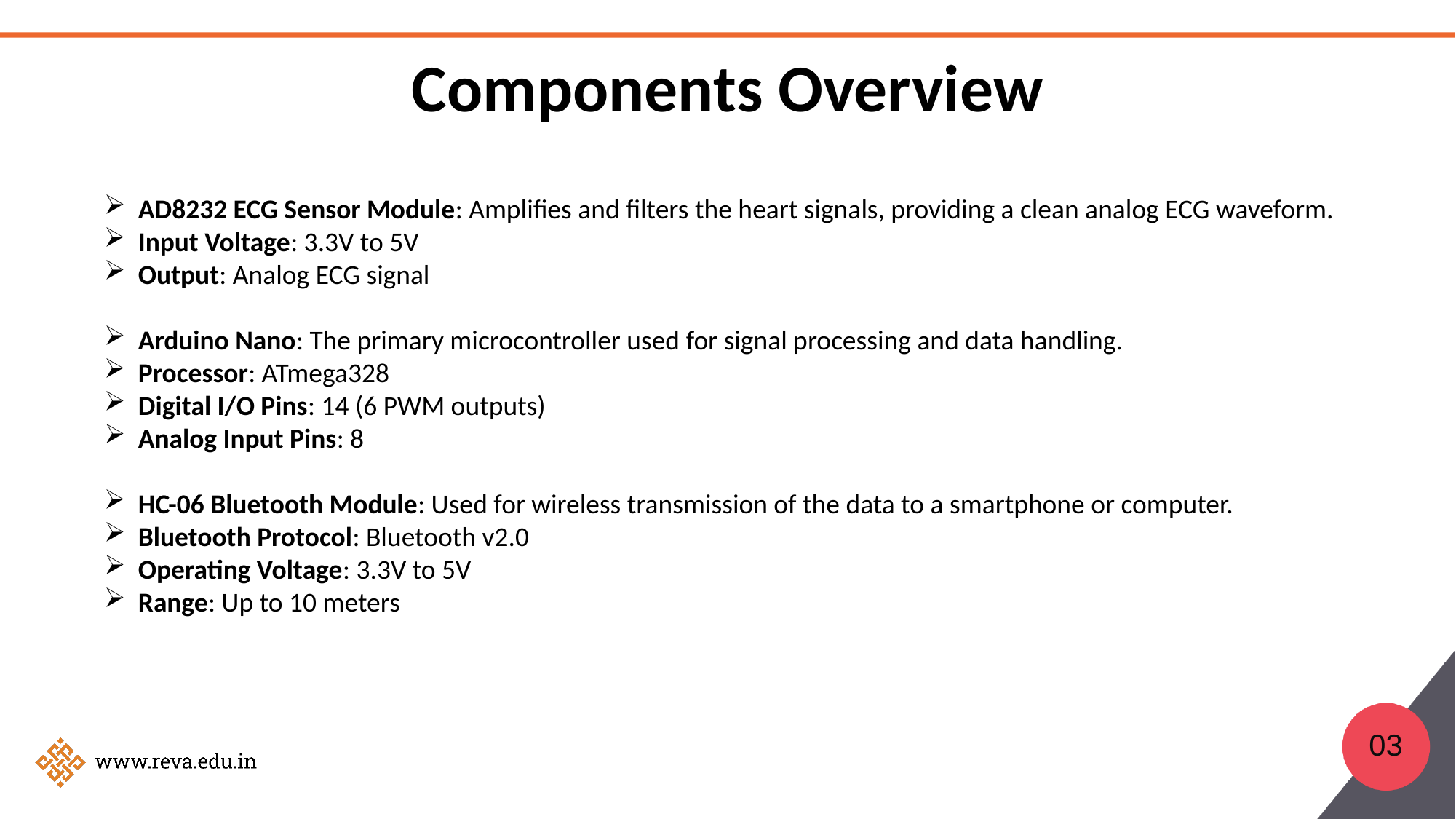

# Components Overview
AD8232 ECG Sensor Module: Amplifies and filters the heart signals, providing a clean analog ECG waveform.
Input Voltage: 3.3V to 5V
Output: Analog ECG signal

Arduino Nano: The primary microcontroller used for signal processing and data handling.
Processor: ATmega328
Digital I/O Pins: 14 (6 PWM outputs)
Analog Input Pins: 8

HC-06 Bluetooth Module: Used for wireless transmission of the data to a smartphone or computer.
Bluetooth Protocol: Bluetooth v2.0
Operating Voltage: 3.3V to 5V
Range: Up to 10 meters

03